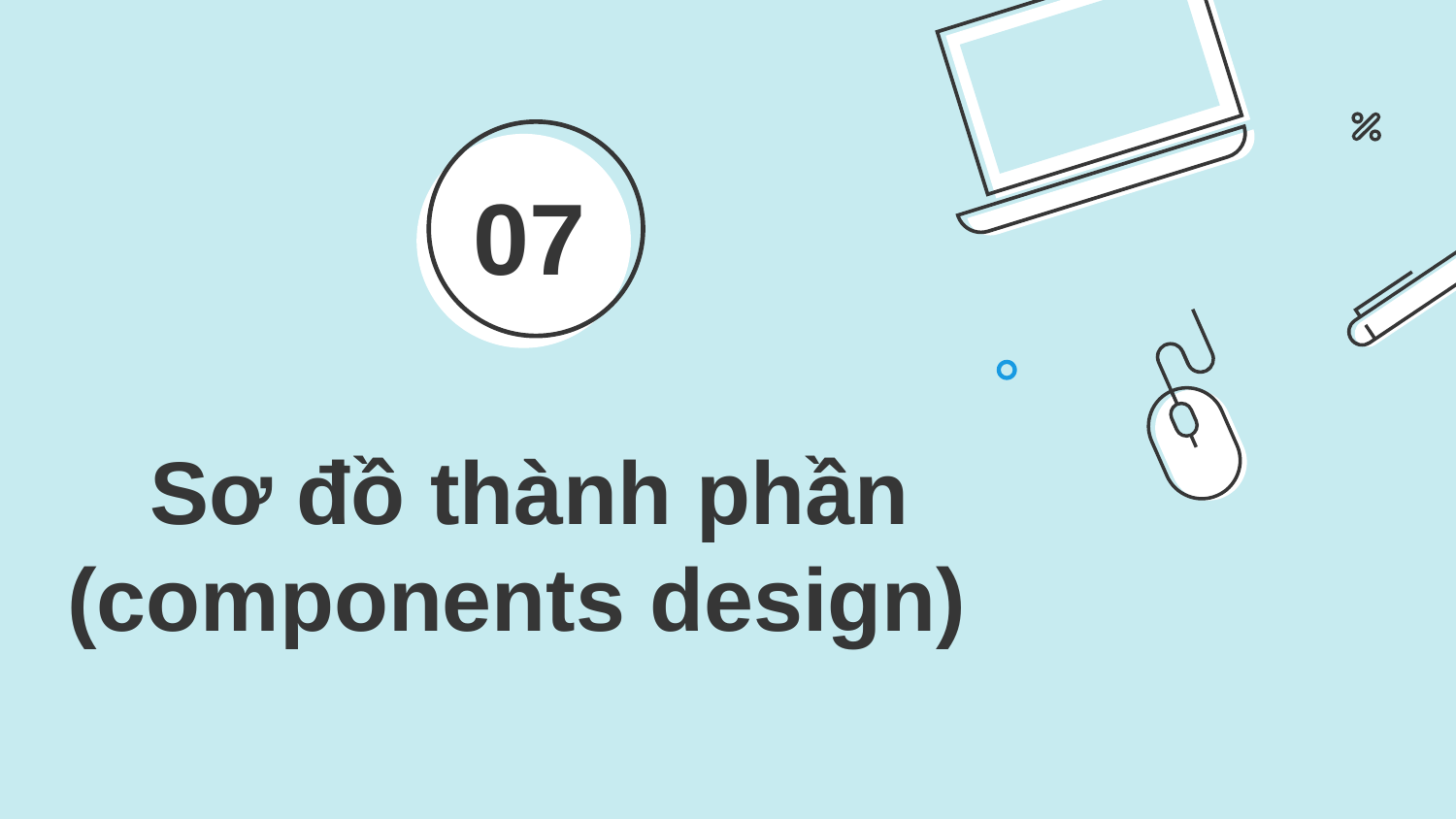

07

# Sơ đồ thành phần (components design)